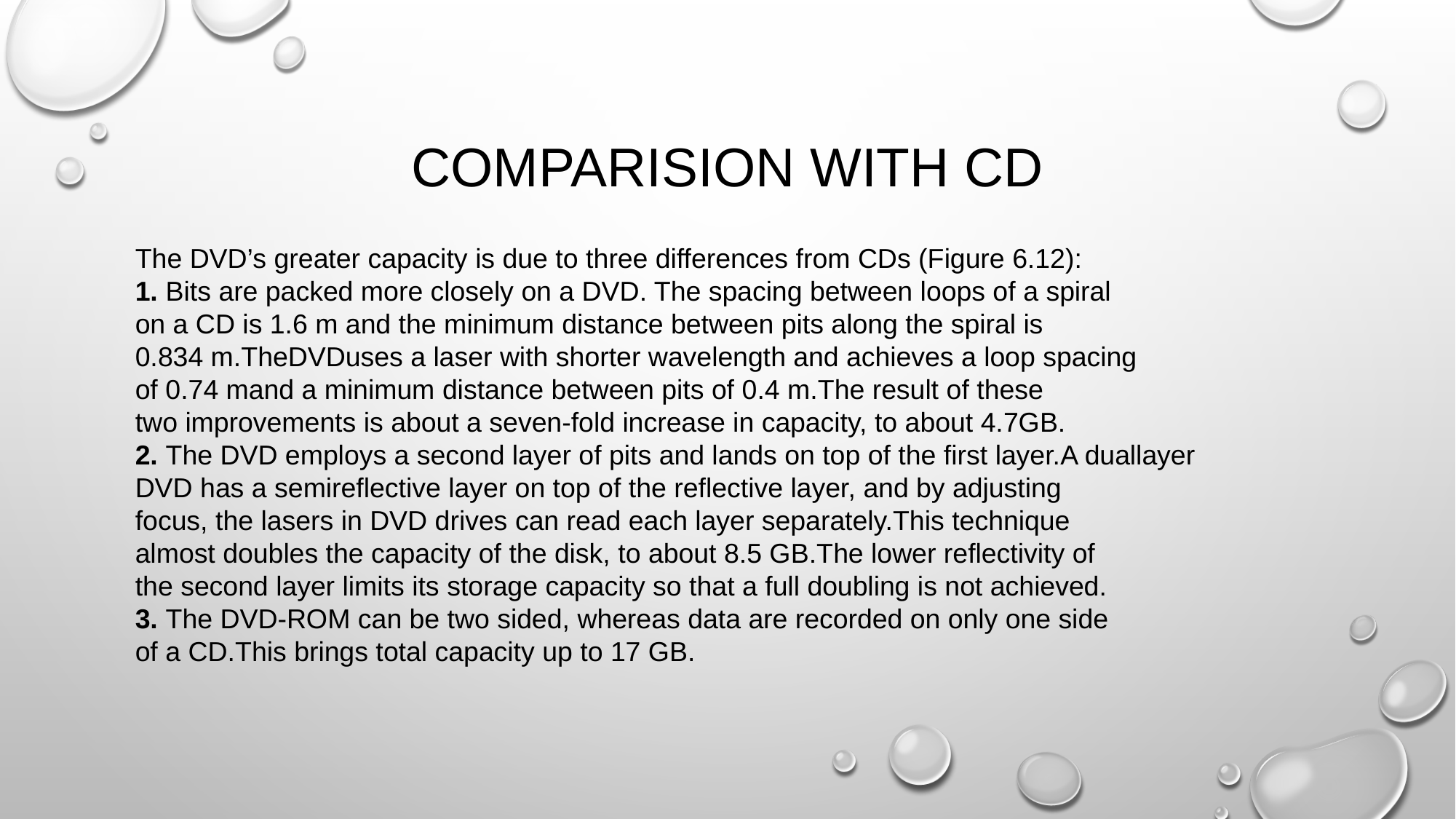

# Comparision with CD
The DVD’s greater capacity is due to three differences from CDs (Figure 6.12):
1. Bits are packed more closely on a DVD. The spacing between loops of a spiral
on a CD is 1.6 m and the minimum distance between pits along the spiral is
0.834 m.TheDVDuses a laser with shorter wavelength and achieves a loop spacing
of 0.74 mand a minimum distance between pits of 0.4 m.The result of these
two improvements is about a seven-fold increase in capacity, to about 4.7GB.
2. The DVD employs a second layer of pits and lands on top of the first layer.A duallayer
DVD has a semireflective layer on top of the reflective layer, and by adjusting
focus, the lasers in DVD drives can read each layer separately.This technique
almost doubles the capacity of the disk, to about 8.5 GB.The lower reflectivity of
the second layer limits its storage capacity so that a full doubling is not achieved.
3. The DVD-ROM can be two sided, whereas data are recorded on only one side
of a CD.This brings total capacity up to 17 GB.